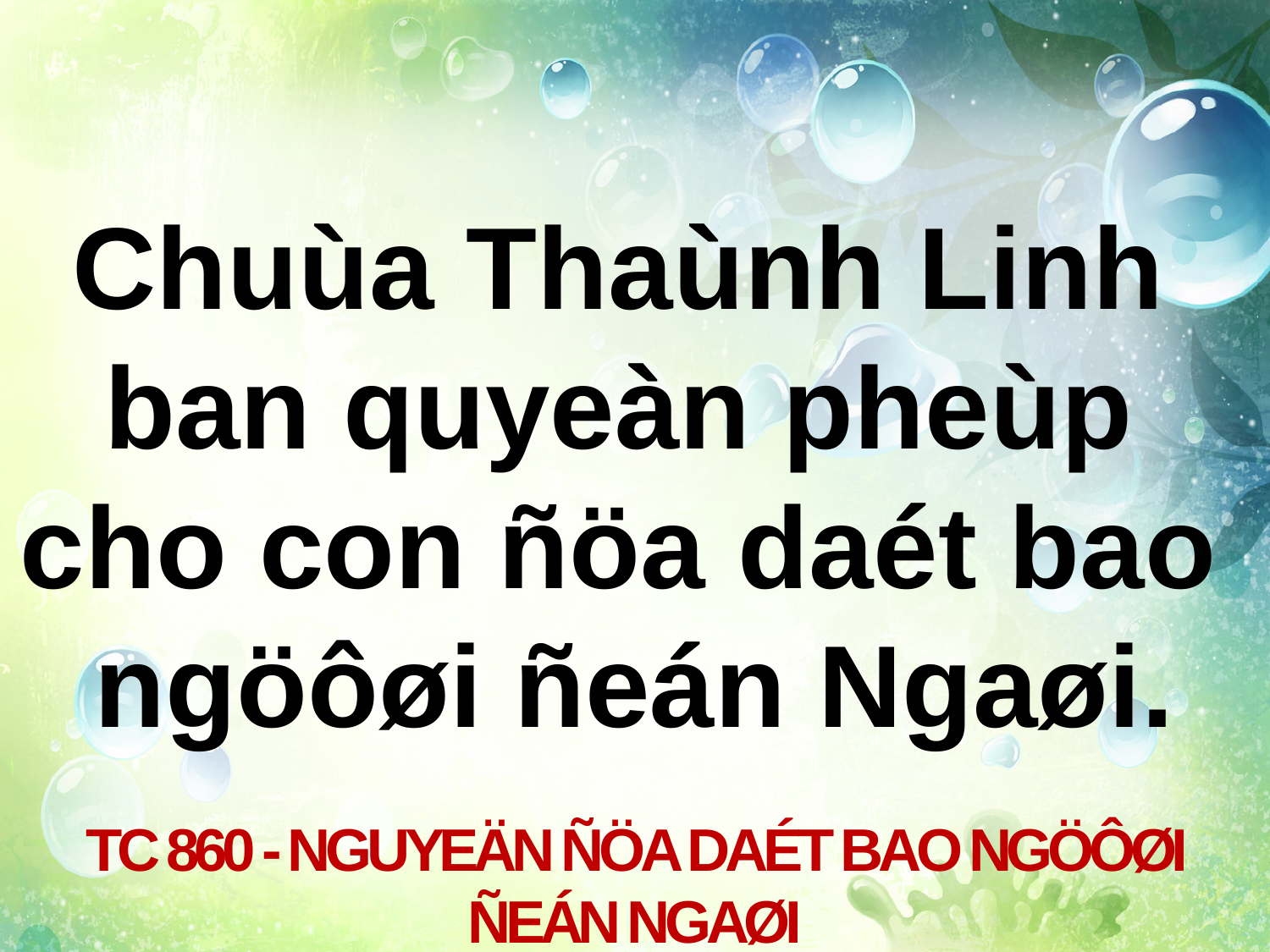

Chuùa Thaùnh Linh
ban quyeàn pheùp
cho con ñöa daét bao
ngöôøi ñeán Ngaøi.
TC 860 - NGUYEÄN ÑÖA DAÉT BAO NGÖÔØI ÑEÁN NGAØI